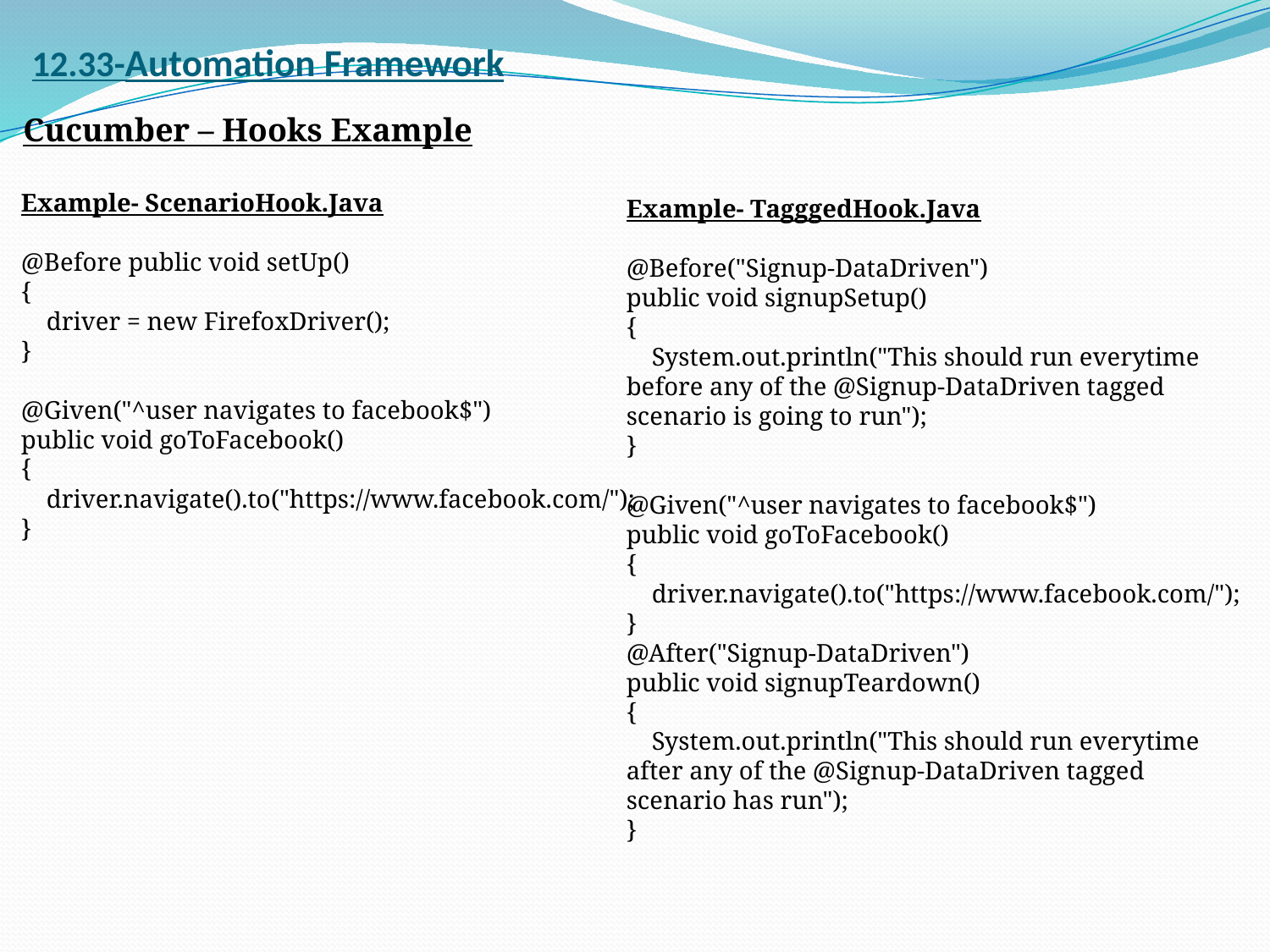

# 12.33-Automation Framework

Cucumber – Hooks Example
Example- ScenarioHook.Java

@Before public void setUp()
{
    driver = new FirefoxDriver();
}

@Given("^user navigates to facebook$")
public void goToFacebook()
{
    driver.navigate().to("https://www.facebook.com/");
}

Example- TagggedHook.Java

@Before("Signup-DataDriven")
public void signupSetup()
{
    System.out.println("This should run everytime before any of the @Signup-DataDriven tagged scenario is going to run");
}

@Given("^user navigates to facebook$")
public void goToFacebook()
{
    driver.navigate().to("https://www.facebook.com/");
}
@After("Signup-DataDriven")
public void signupTeardown()
{
    System.out.println("This should run everytime after any of the @Signup-DataDriven tagged scenario has run");
}